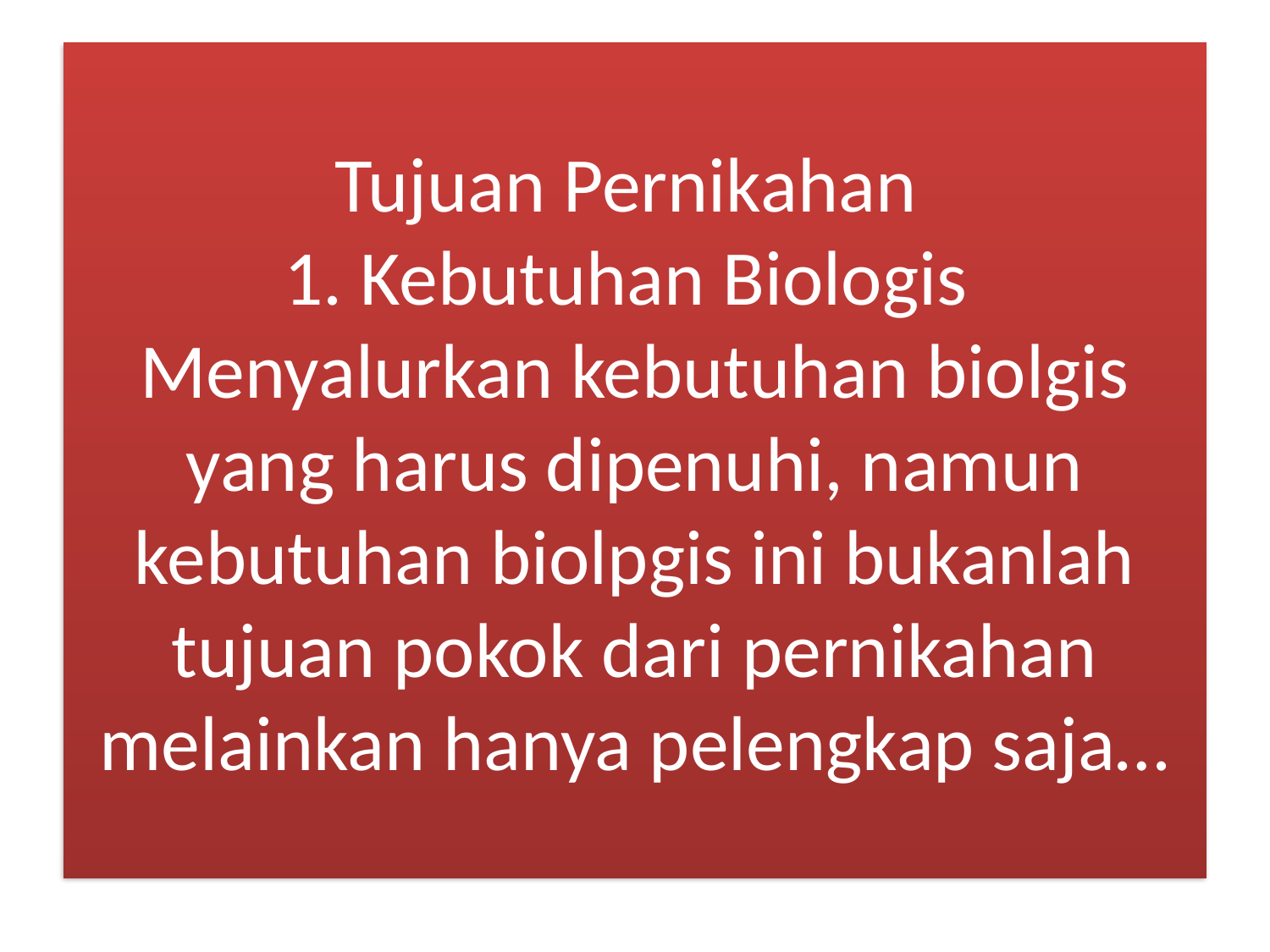

# Tujuan Pernikahan 1. Kebutuhan Biologis Menyalurkan kebutuhan biolgis yang harus dipenuhi, namun kebutuhan biolpgis ini bukanlah tujuan pokok dari pernikahan melainkan hanya pelengkap saja…